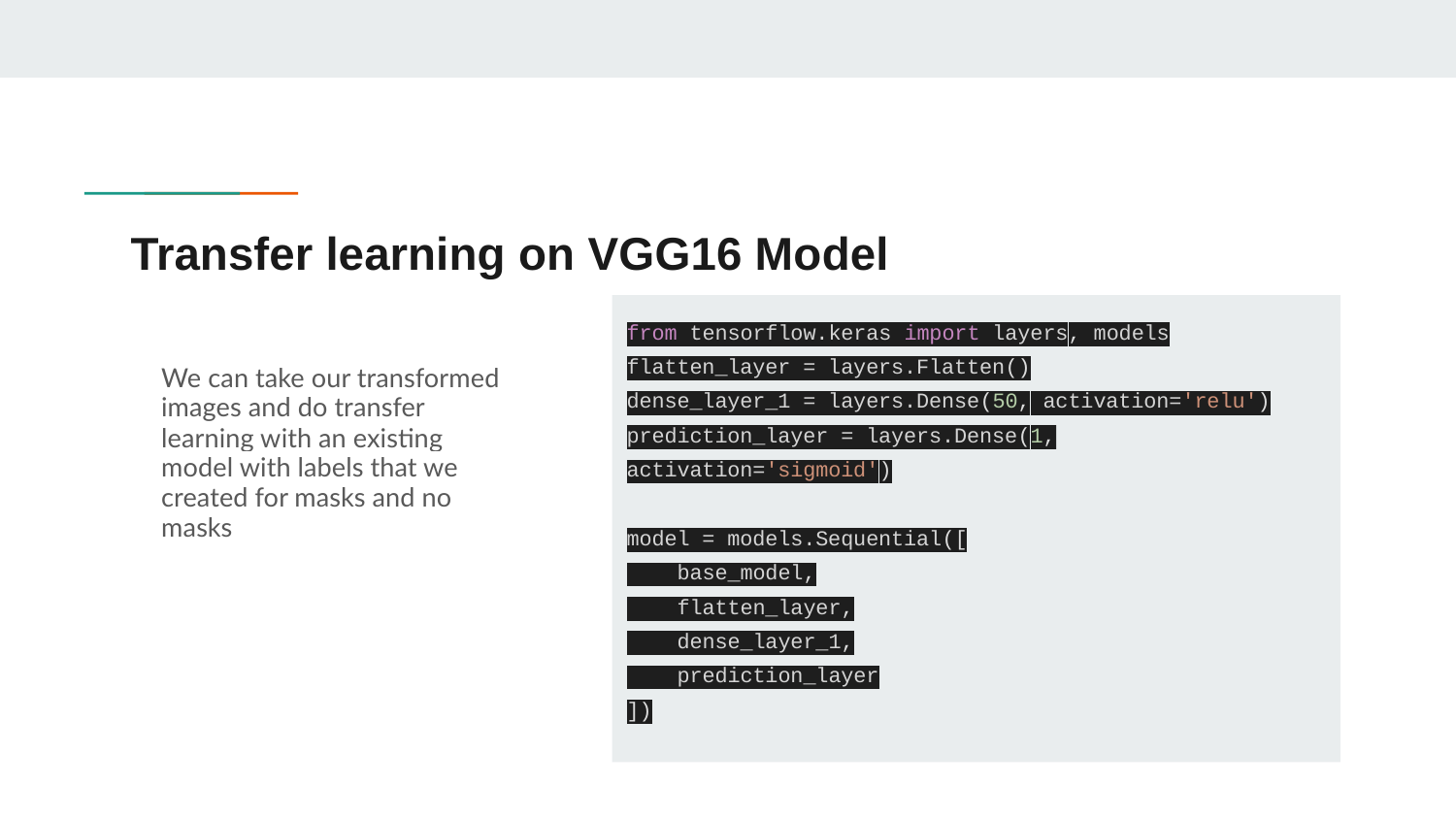

# Transfer learning on VGG16 Model
from tensorflow.keras import layers, models
flatten_layer = layers.Flatten()
dense_layer_1 = layers.Dense(50, activation='relu')
prediction_layer = layers.Dense(1, activation='sigmoid')

model = models.Sequential([
    base_model,
    flatten_layer,
    dense_layer_1,
    prediction_layer
])

We can take our transformed images and do transfer learning with an existing model with labels that we created for masks and no masks